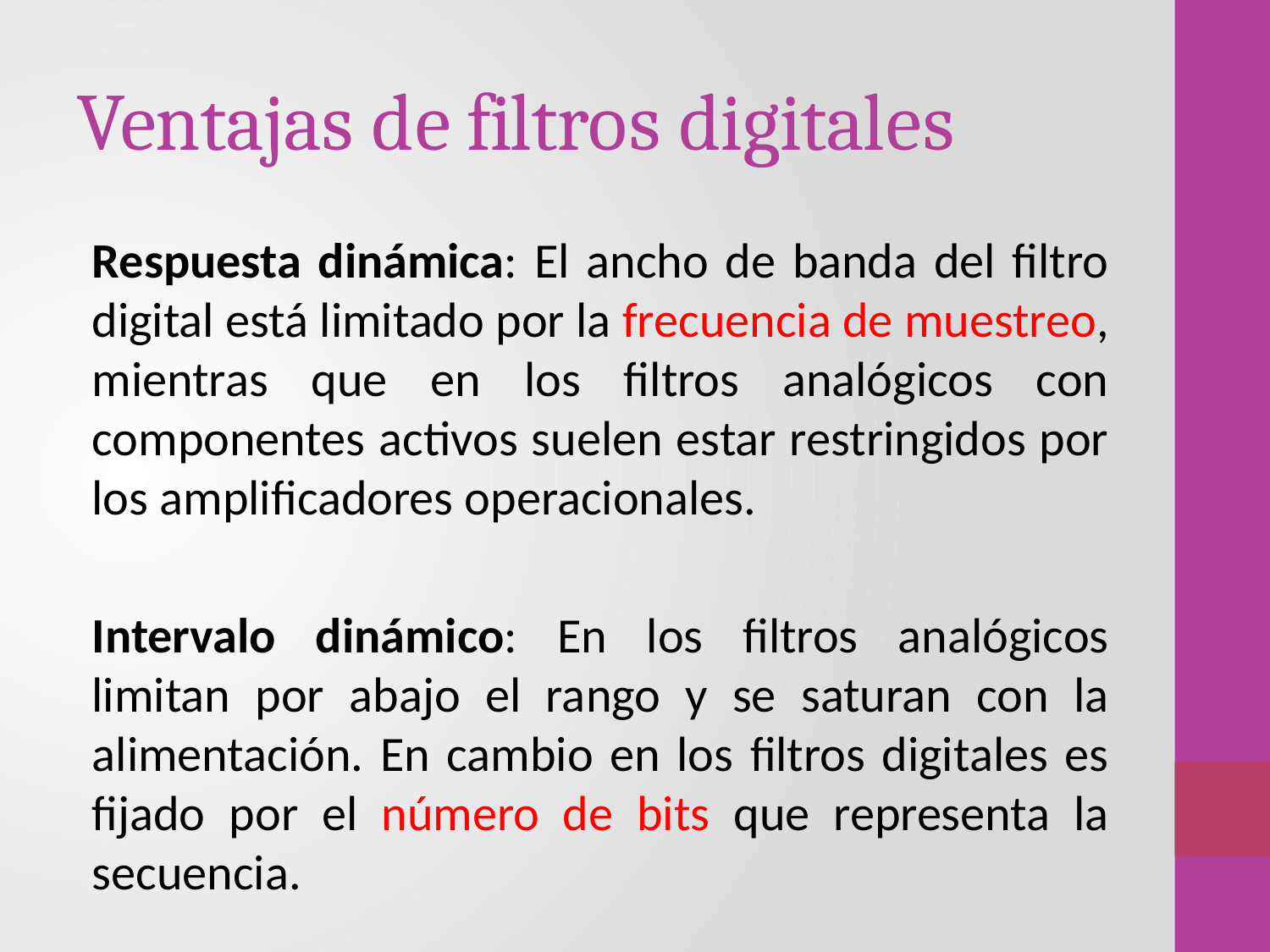

# Ventajas de filtros digitales
Respuesta dinámica: El ancho de banda del filtro digital está limitado por la frecuencia de muestreo, mientras que en los filtros analógicos con componentes activos suelen estar restringidos por los amplificadores operacionales.

Intervalo dinámico: En los filtros analógicos limitan por abajo el rango y se saturan con la alimentación. En cambio en los filtros digitales es fijado por el número de bits que representa la secuencia.